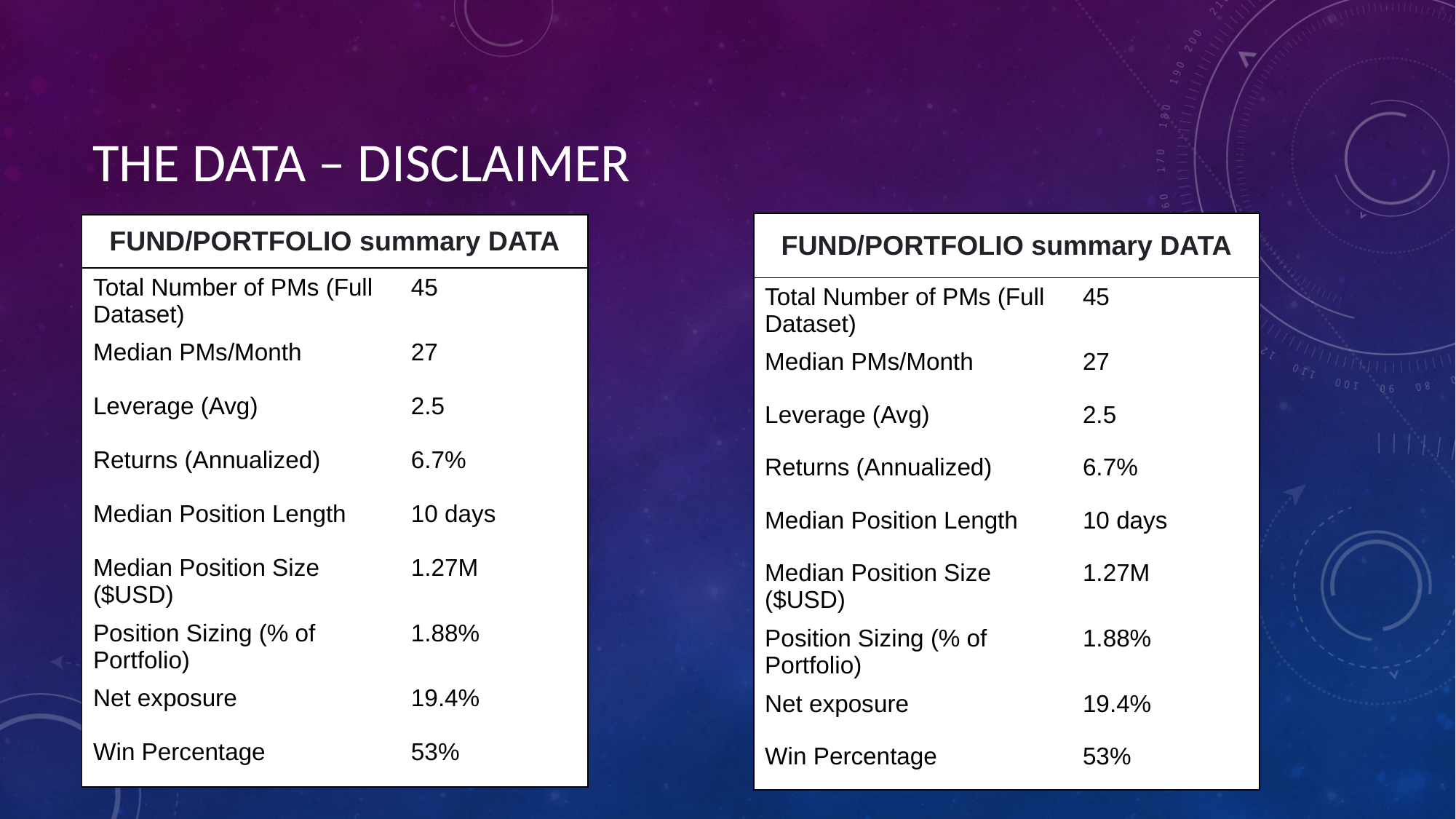

# The Data – Disclaimer
| FUND/PORTFOLIO summary DATA |  |
| --- | --- |
| Total Number of PMs (Full Dataset) | 45 |
| Median PMs/Month | 27 |
| Leverage (Avg) | 2.5 |
| Returns (Annualized) | 6.7% |
| Median Position Length | 10 days |
| Median Position Size ($USD) | 1.27M |
| Position Sizing (% of Portfolio) | 1.88% |
| Net exposure | 19.4% |
| Win Percentage | 53% |
| FUND/PORTFOLIO summary DATA |  |
| --- | --- |
| Total Number of PMs (Full Dataset) | 45 |
| Median PMs/Month | 27 |
| Leverage (Avg) | 2.5 |
| Returns (Annualized) | 6.7% |
| Median Position Length | 10 days |
| Median Position Size ($USD) | 1.27M |
| Position Sizing (% of Portfolio) | 1.88% |
| Net exposure | 19.4% |
| Win Percentage | 53% |